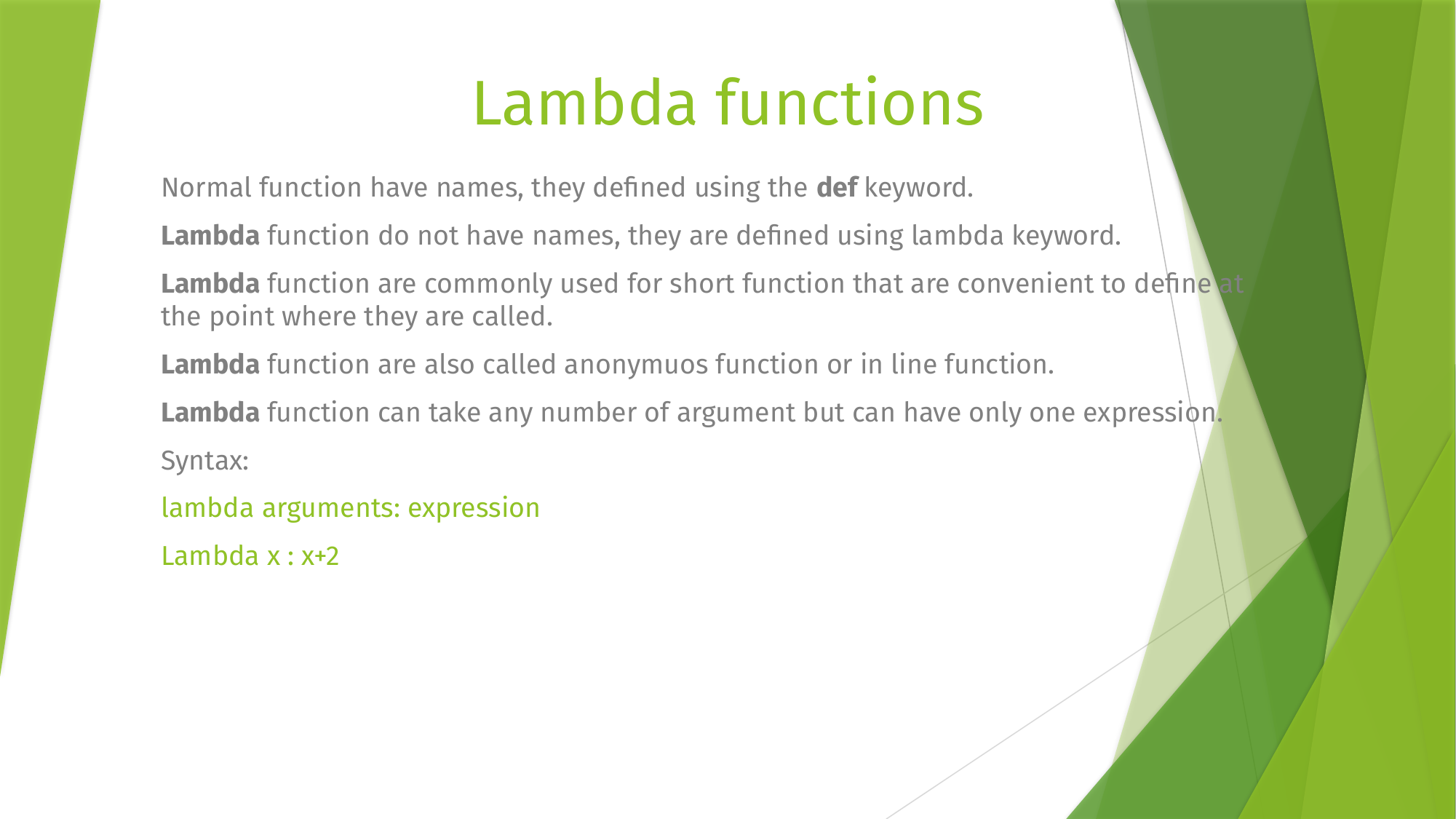

# Lambda functions
Normal function have names, they defined using the def keyword.
Lambda function do not have names, they are defined using lambda keyword.
Lambda function are commonly used for short function that are convenient to define at the point where they are called.
Lambda function are also called anonymuos function or in line function.
Lambda function can take any number of argument but can have only one expression.
Syntax:
lambda arguments: expression
Lambda x : x+2